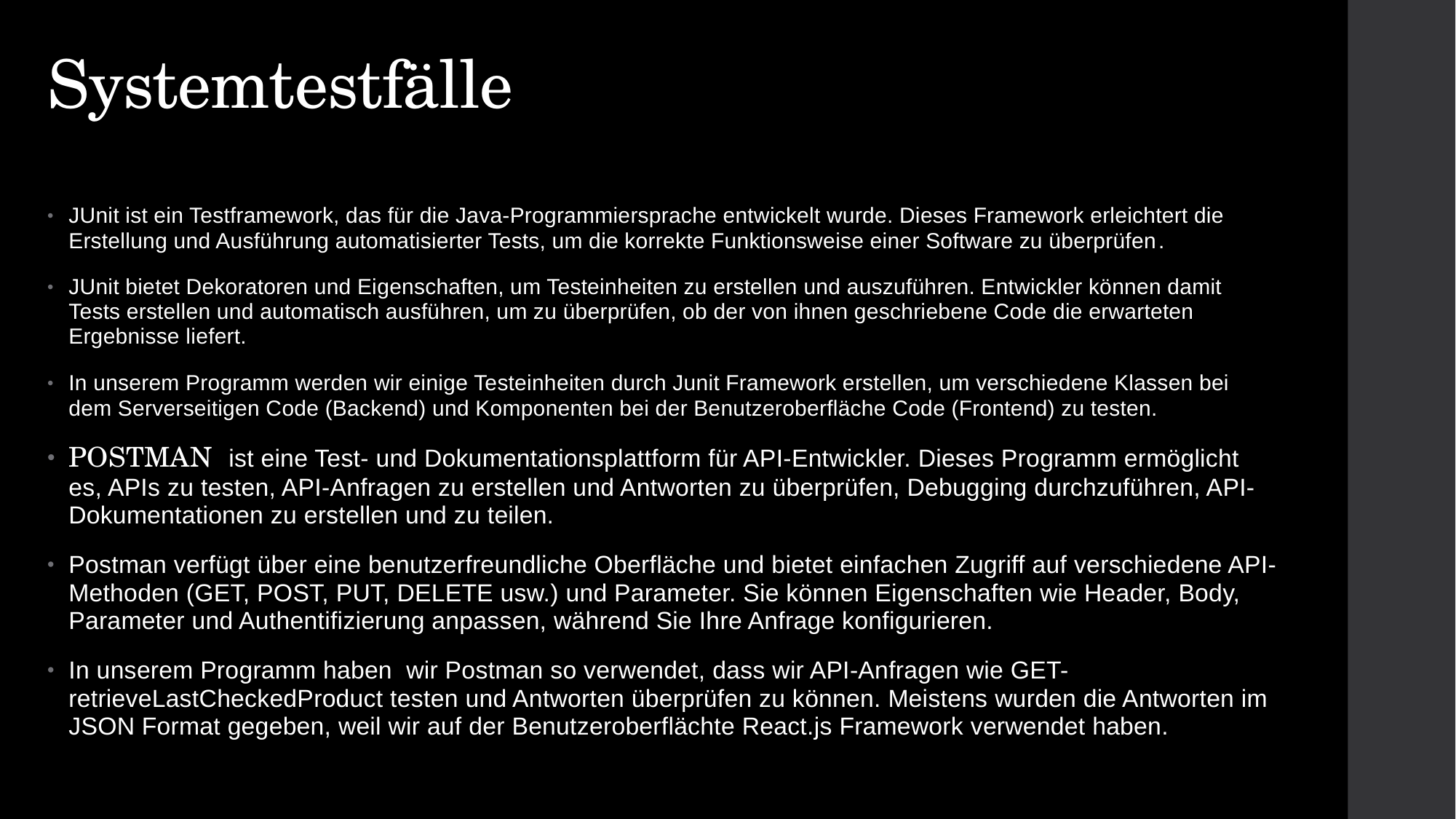

# Systemtestfälle

JUnit ist ein Testframework, das für die Java-Programmiersprache entwickelt wurde. Dieses Framework erleichtert die Erstellung und Ausführung automatisierter Tests, um die korrekte Funktionsweise einer Software zu überprüfen.
JUnit bietet Dekoratoren und Eigenschaften, um Testeinheiten zu erstellen und auszuführen. Entwickler können damit Tests erstellen und automatisch ausführen, um zu überprüfen, ob der von ihnen geschriebene Code die erwarteten Ergebnisse liefert.
In unserem Programm werden wir einige Testeinheiten durch Junit Framework erstellen, um verschiedene Klassen bei dem Serverseitigen Code (Backend) und Komponenten bei der Benutzeroberfläche Code (Frontend) zu testen.
POSTMAN  ist eine Test- und Dokumentationsplattform für API-Entwickler. Dieses Programm ermöglicht es, APIs zu testen, API-Anfragen zu erstellen und Antworten zu überprüfen, Debugging durchzuführen, API-Dokumentationen zu erstellen und zu teilen.
Postman verfügt über eine benutzerfreundliche Oberfläche und bietet einfachen Zugriff auf verschiedene API-Methoden (GET, POST, PUT, DELETE usw.) und Parameter. Sie können Eigenschaften wie Header, Body, Parameter und Authentifizierung anpassen, während Sie Ihre Anfrage konfigurieren.
In unserem Programm haben  wir Postman so verwendet, dass wir API-Anfragen wie GET-retrieveLastCheckedProduct testen und Antworten überprüfen zu können. Meistens wurden die Antworten im JSON Format gegeben, weil wir auf der Benutzeroberflächte React.js Framework verwendet haben.